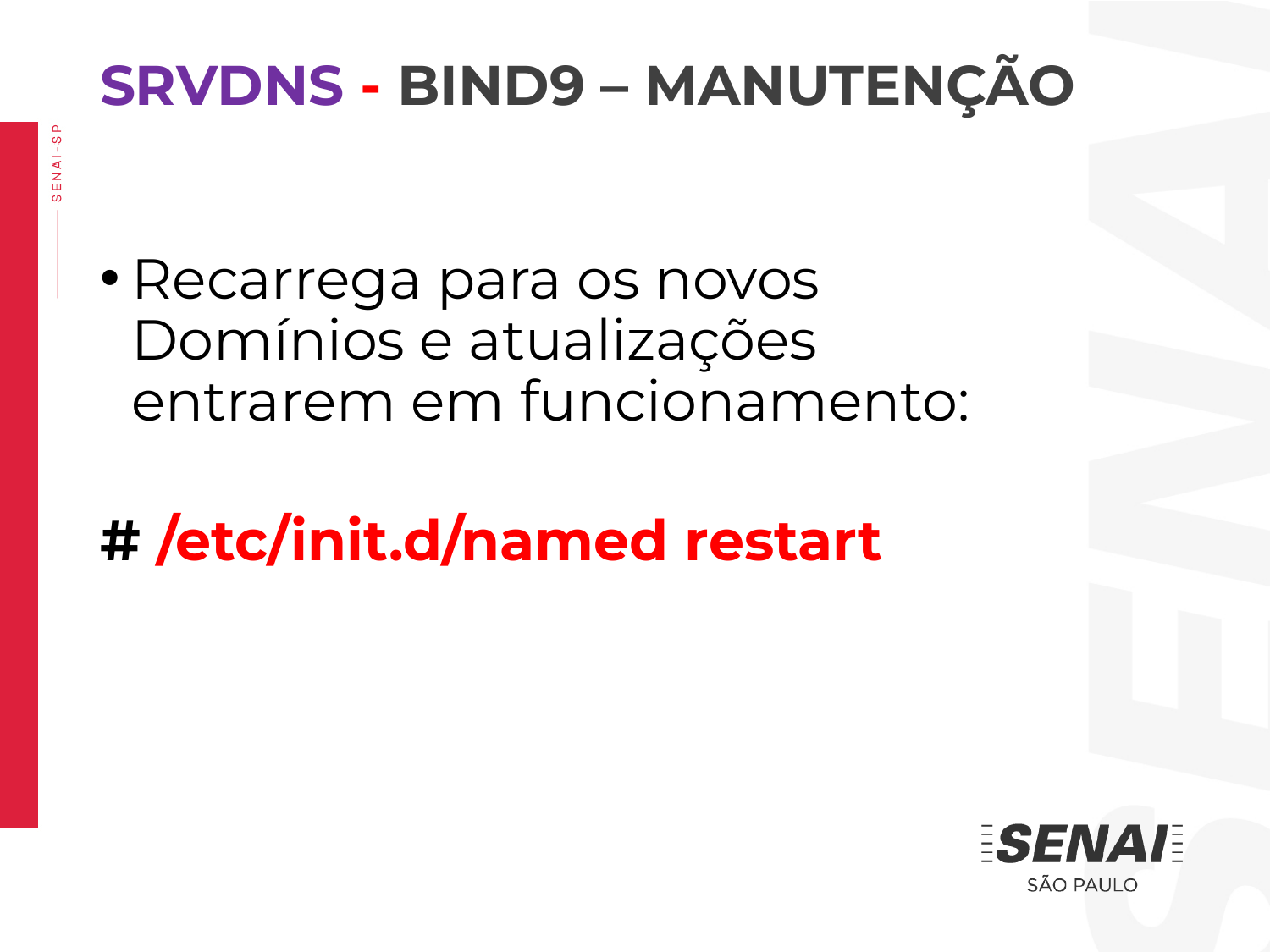

SRVDNS - BIND9 – MANUTENÇÃO

Recarrega para os novos  Domínios e atualizações entrarem em funcionamento:
# /etc/init.d/named restart